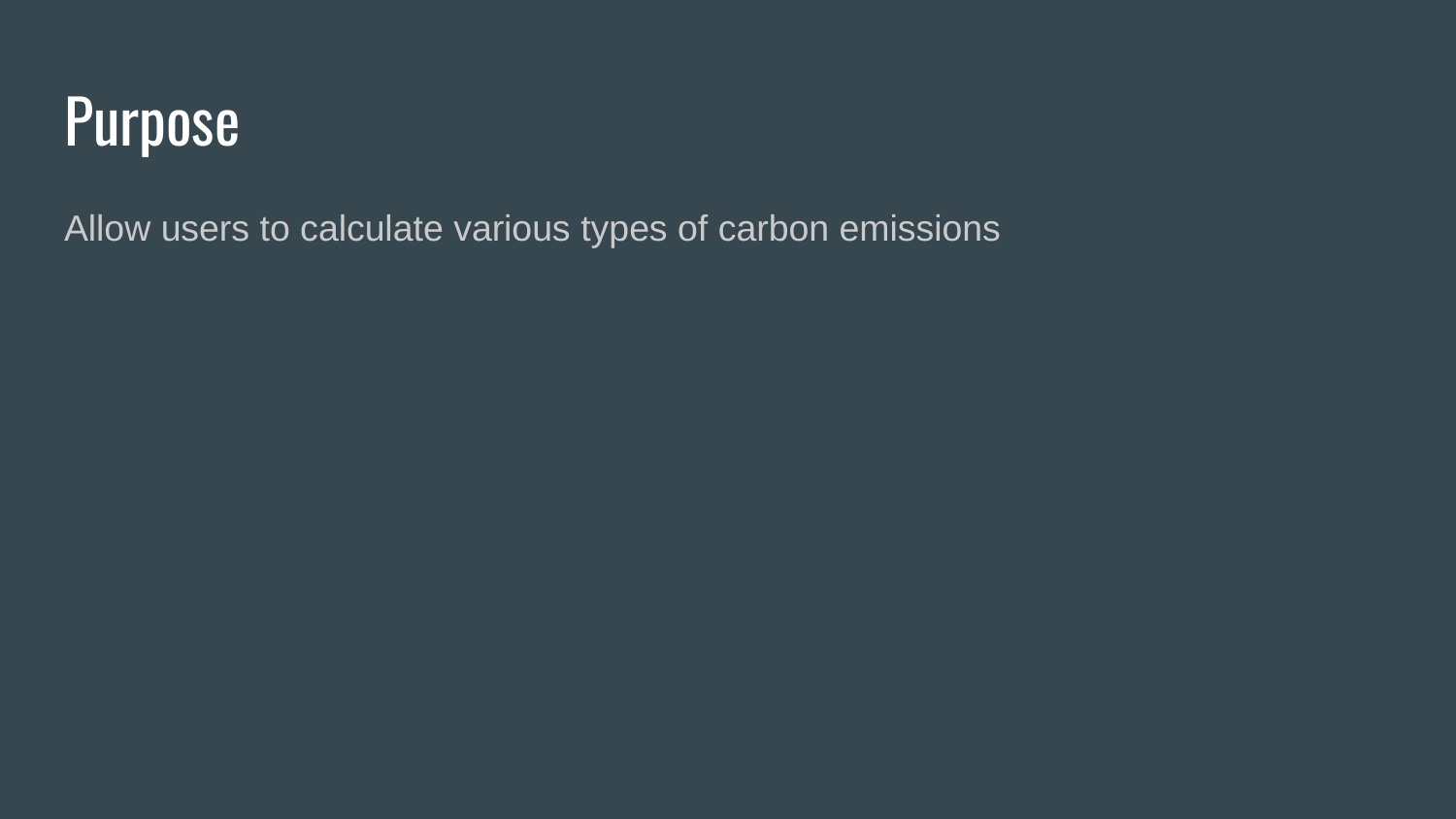

# Purpose
Allow users to calculate various types of carbon emissions